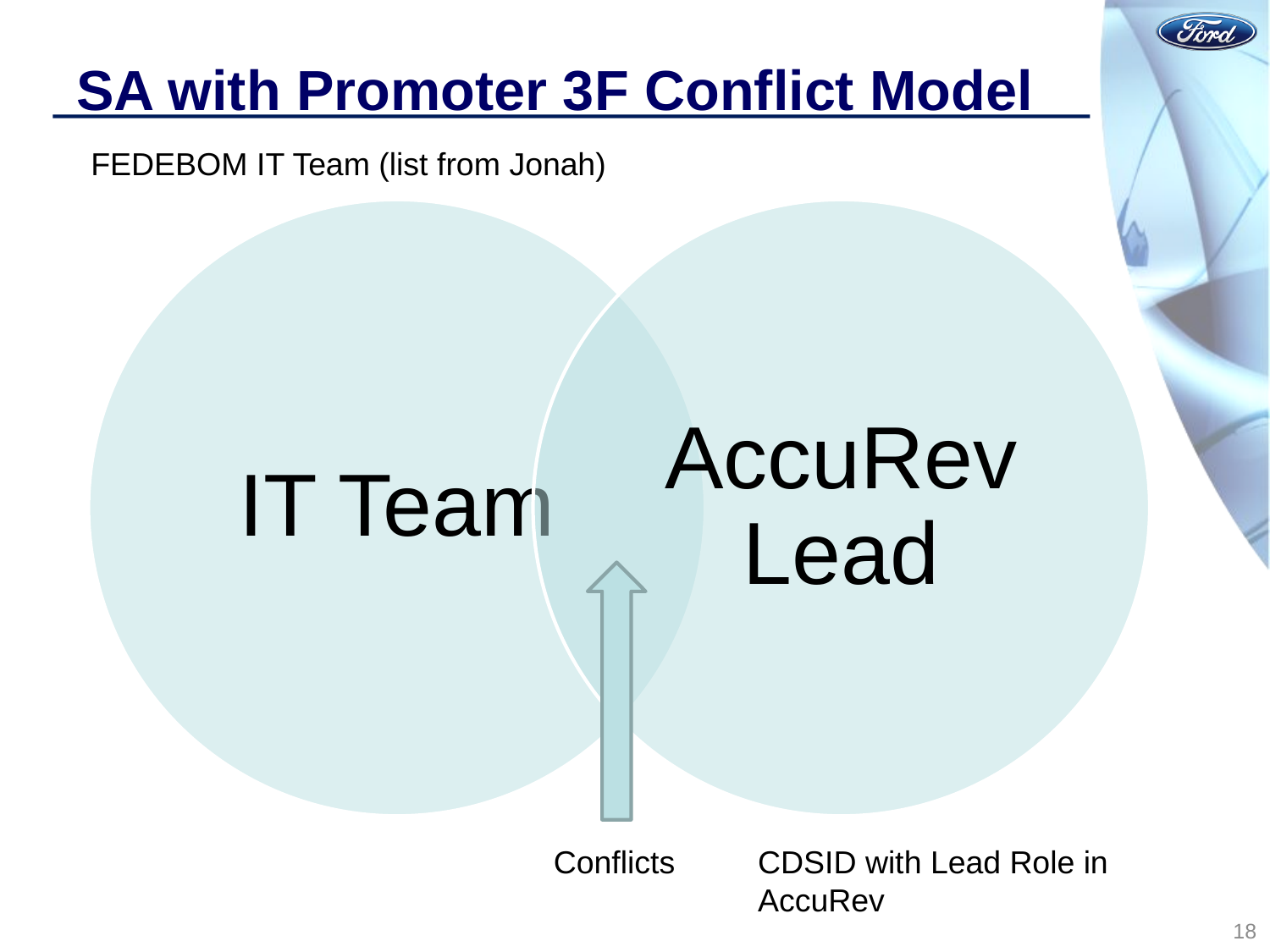

# SA with Promoter 3F Conflict Model
FEDEBOM IT Team (list from Jonah)
IT Team
AccuRev Lead

Conflicts
CDSID with Lead Role in AccuRev
18